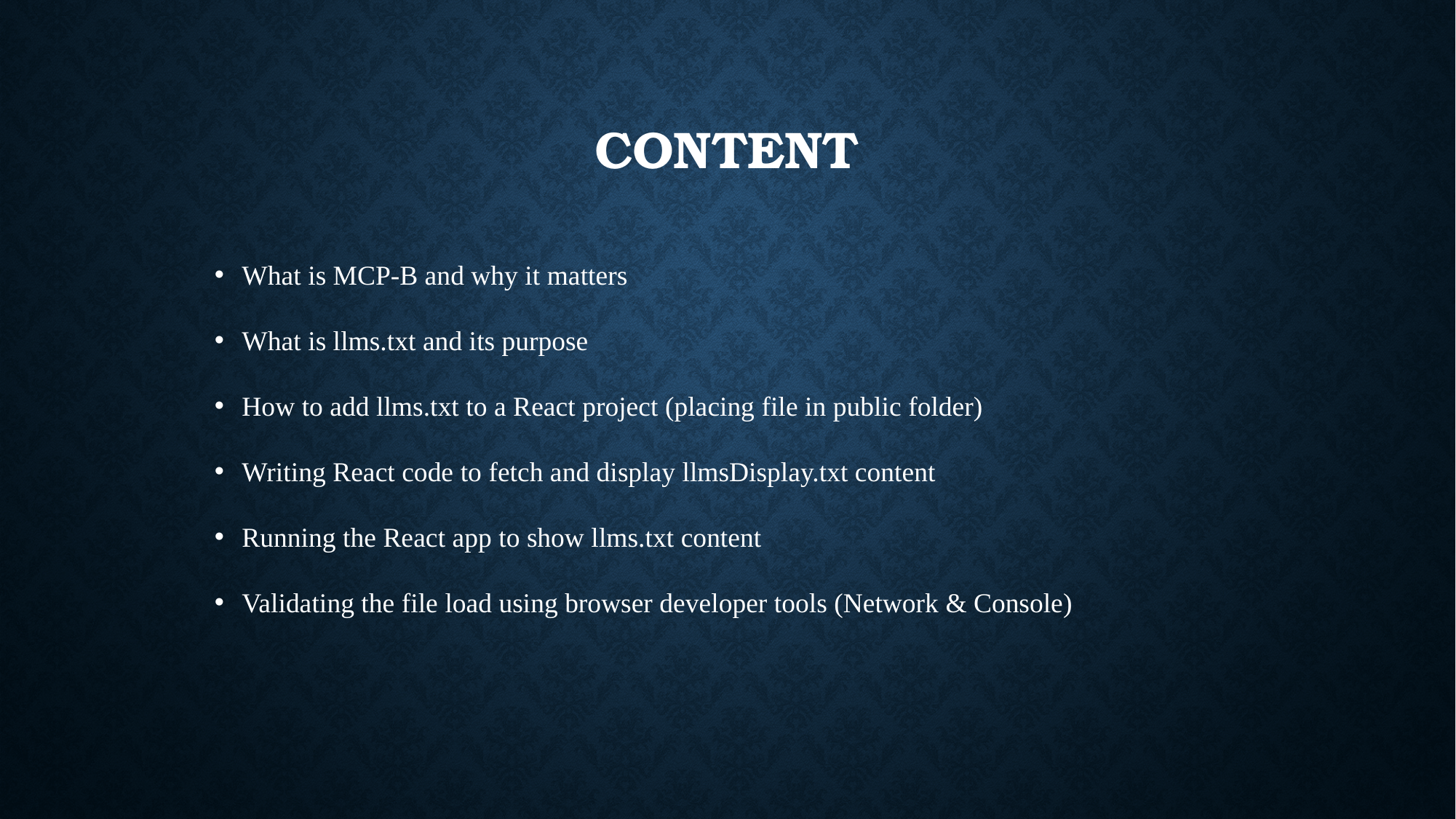

# Content
What is MCP-B and why it matters

What is llms.txt and its purpose

How to add llms.txt to a React project (placing file in public folder)

Writing React code to fetch and display llmsDisplay.txt content

Running the React app to show llms.txt content

Validating the file load using browser developer tools (Network & Console)